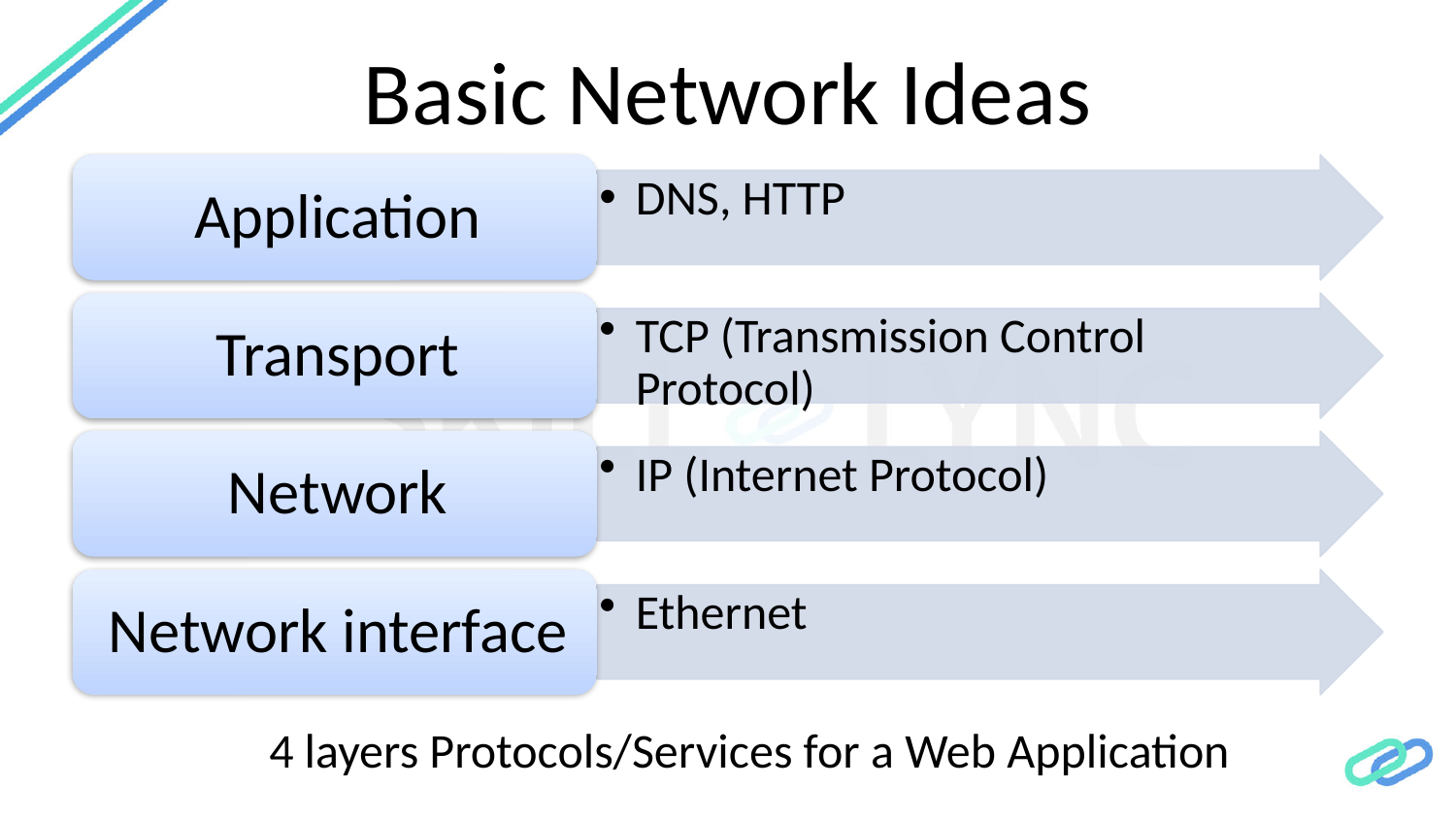

# Basic Network Ideas
DNS, HTTP
Application
TCP (Transmission Control Protocol)
Transport
IP (Internet Protocol)
Network
Ethernet
Network interface
|  |
| --- |
4 layers Protocols/Services for a Web Application